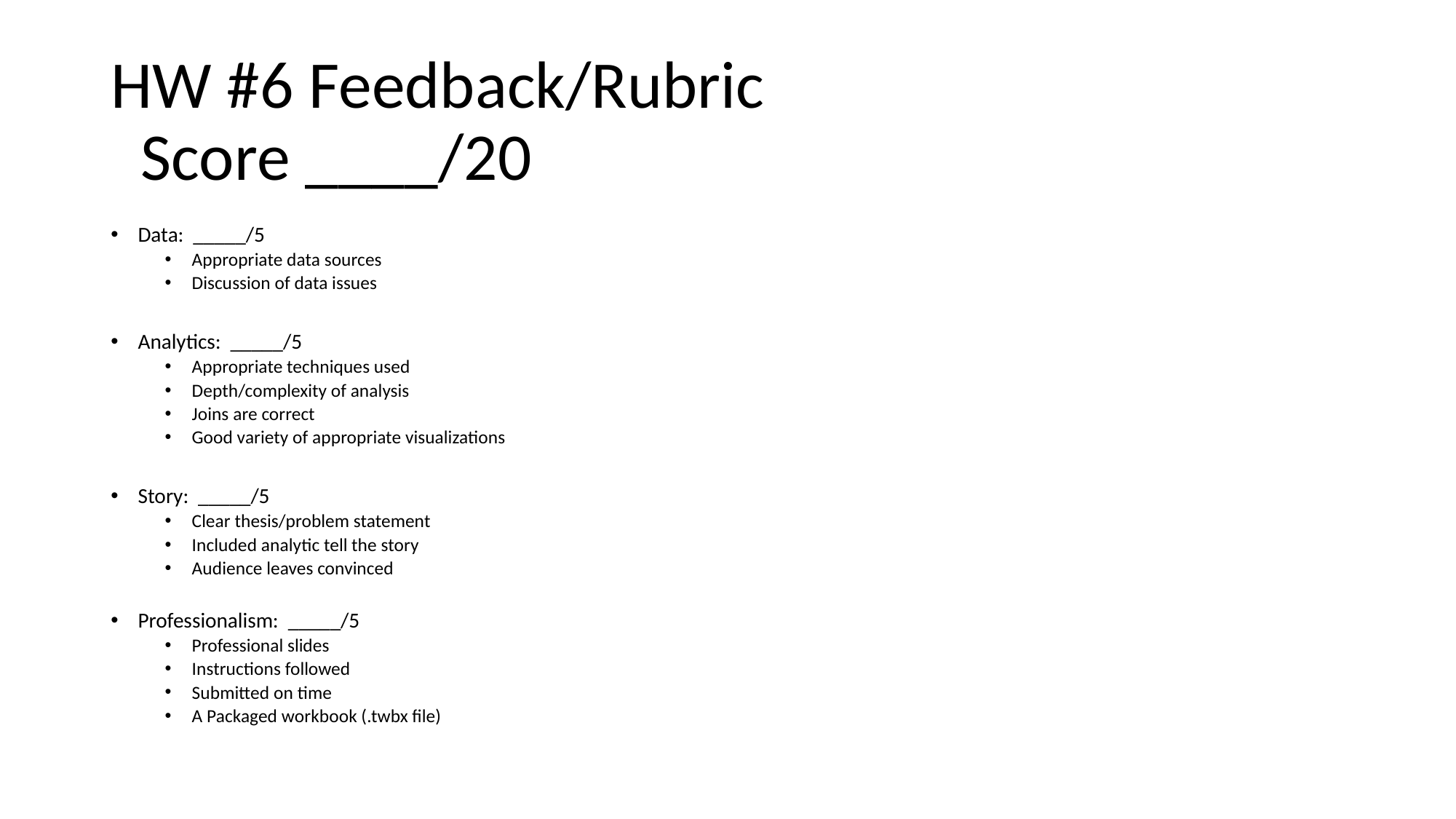

# HW #6 Feedback/Rubric                                         Score ____/20
Data:  _____/5
Appropriate data sources
Discussion of data issues

Analytics:  _____/5
Appropriate techniques used
Depth/complexity of analysis
Joins are correct
Good variety of appropriate visualizations

Story:  _____/5
Clear thesis/problem statement
Included analytic tell the story
Audience leaves convinced

Professionalism:  _____/5
Professional slides
Instructions followed
Submitted on time
A Packaged workbook (.twbx file)